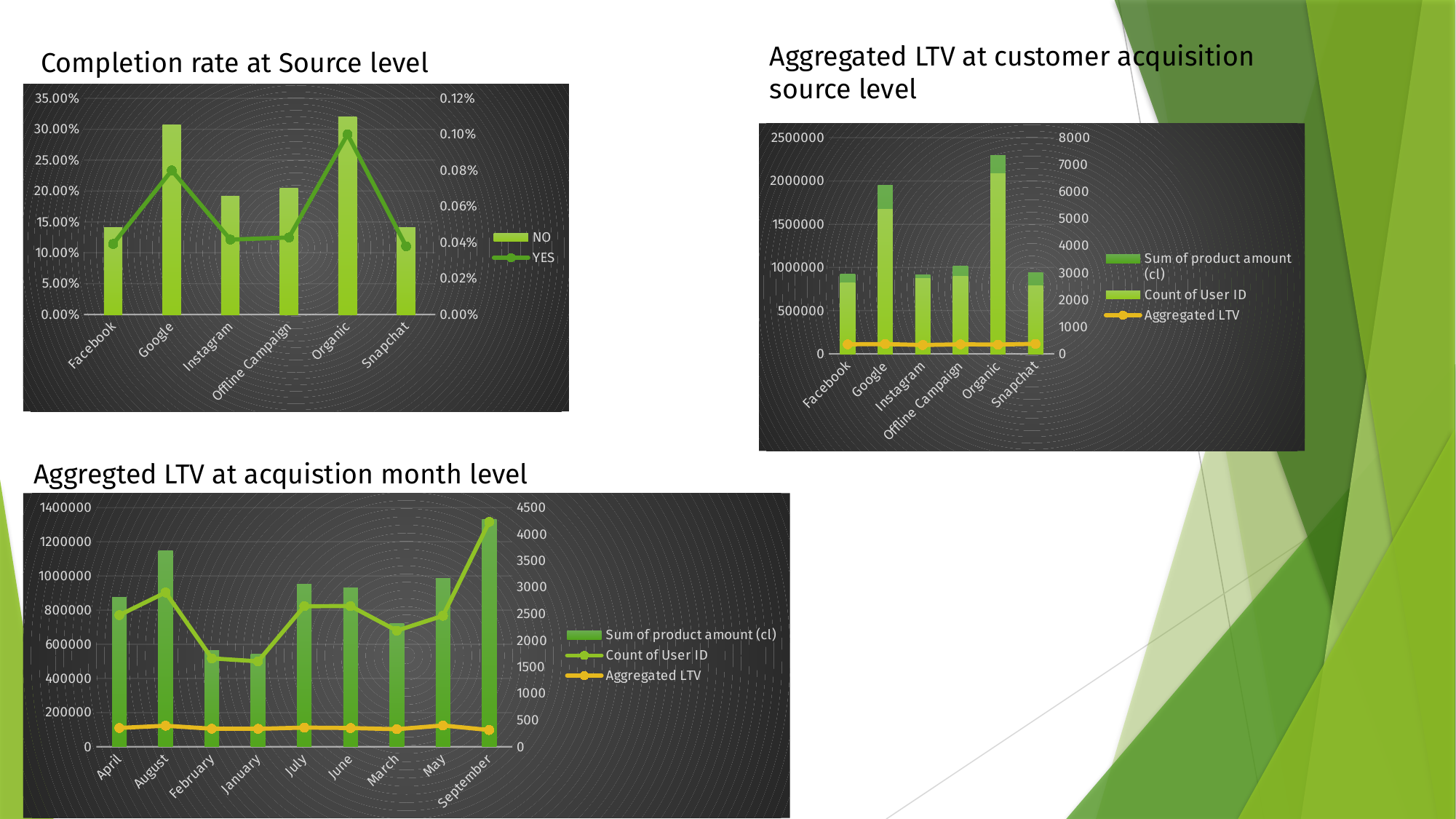

Aggregated LTV at customer acquisition source level
 Completion rate at Source level

### Chart

| Category | NO | YES |
|---|---|---|
| Facebook | 0.0004819699426017614 | 0.11422687639661745 |
| Google | 0.0010515707838583885 | 0.2332734522192525 |
| Instagram | 0.0006572317399114928 | 0.12132497918766157 |
| Offline Campaign | 0.0007010471892389256 | 0.1246987687858739 |
| Organic | 0.0010953862331858214 | 0.29159181527406564 |
| Snapchat | 0.0004819699426017614 | 0.11041493230513079 |

### Chart

| Category | Sum of product amount (cl) | Count of User ID | Aggregated LTV  |
|---|---|---|---|
| Facebook | 925726.4165309628 | 2618.0 | 353.60061746790024 |
| Google | 1947465.4542493718 | 5348.0 | 364.1483646689177 |
| Instagram | 916663.6589058582 | 2784.0 | 329.2613717334261 |
| Offline Campaign | 1014047.9694995822 | 2862.0 | 354.31445475177577 |
| Organic | 2296238.764843095 | 6680.0 | 343.7483180902837 |
| Snapchat | 940642.4165309628 | 2531.0 | 371.6485249035807 |
Aggregted LTV at acquistion month level

### Chart

| Category | Sum of product amount (cl) | Count of User ID | Aggregated LTV  |
|---|---|---|---|
| April | 874107.6966242685 | 2477.0 | 352.88966355440795 |
| August | 1146225.174156067 | 2904.0 | 394.7056384834941 |
| February | 563069.7953435149 | 1663.0 | 338.58676809592 |
| January | 541418.4165309623 | 1606.0 | 337.1223017004747 |
| July | 951908.5529686194 | 2645.0 | 359.8898120864346 |
| June | 931276.6211874478 | 2647.0 | 351.82343074705244 |
| March | 720165.2118744773 | 2185.0 | 329.5950626427814 |
| May | 983800.6211874477 | 2465.0 | 399.1077570740153 |
| September | 1328812.5906870293 | 4231.0 | 314.0658451162915 |